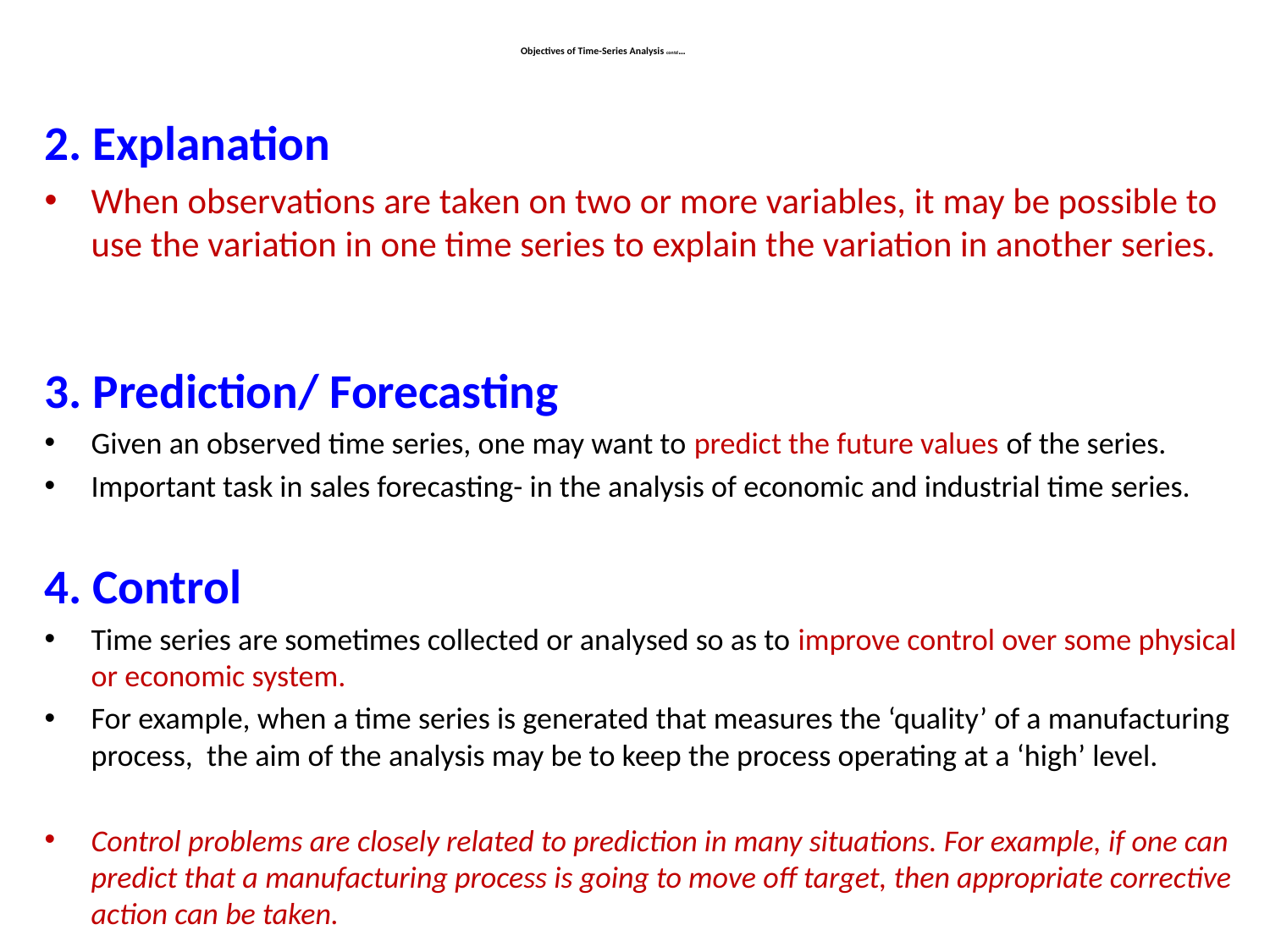

# Objectives of Time-Series Analysis contd…
2. Explanation
When observations are taken on two or more variables, it may be possible to use the variation in one time series to explain the variation in another series.

3. Prediction/ Forecasting
Given an observed time series, one may want to predict the future values of the series.
Important task in sales forecasting- in the analysis of economic and industrial time series.

4. Control
Time series are sometimes collected or analysed so as to improve control over some physical or economic system.
For example, when a time series is generated that measures the ‘quality’ of a manufacturing process,  the aim of the analysis may be to keep the process operating at a ‘high’ level.

Control problems are closely related to prediction in many situations. For example, if one can predict that a manufacturing process is going to move off target, then appropriate corrective action can be taken.